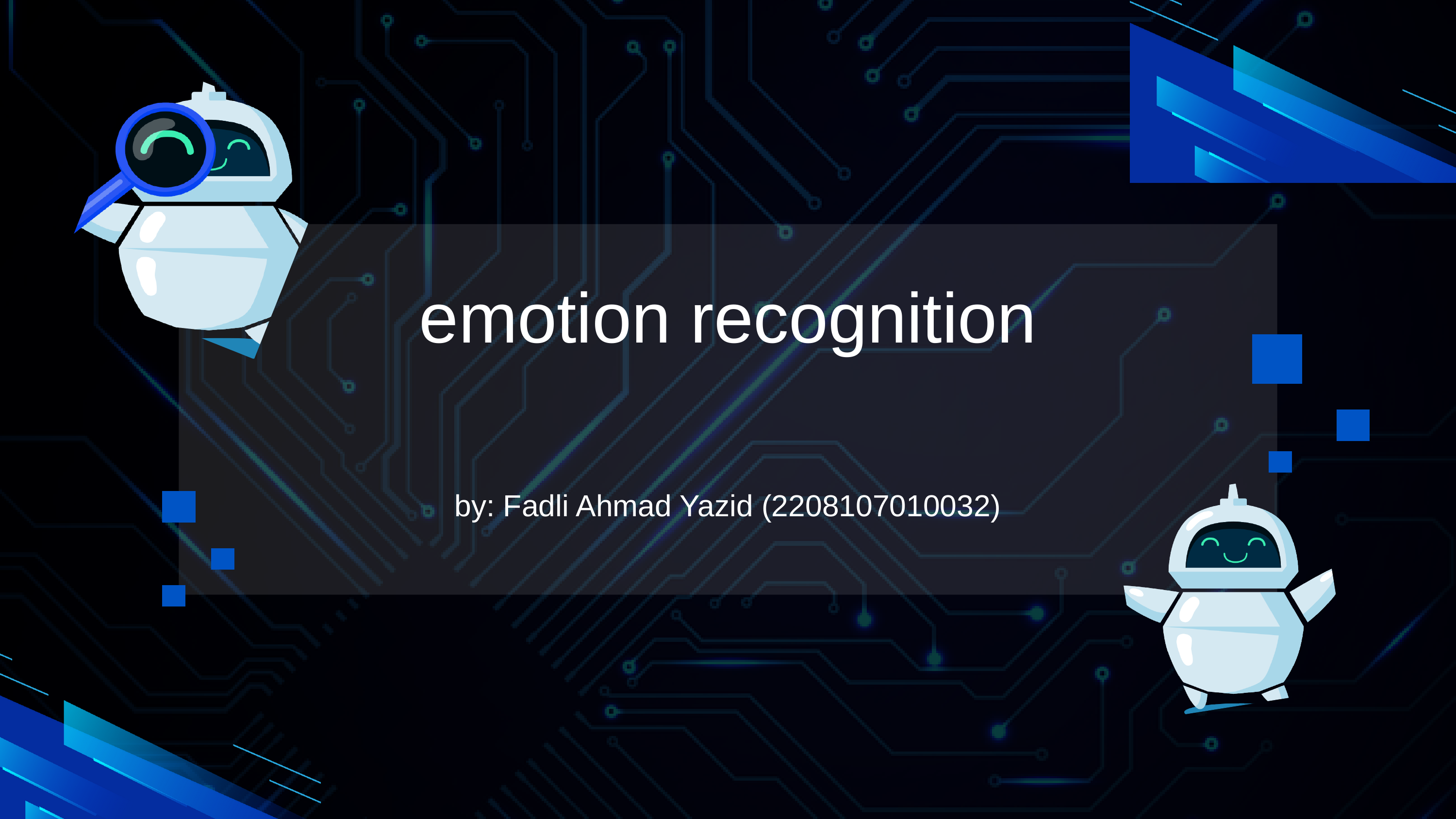

emotion recognition

by: Fadli Ahmad Yazid (2208107010032)